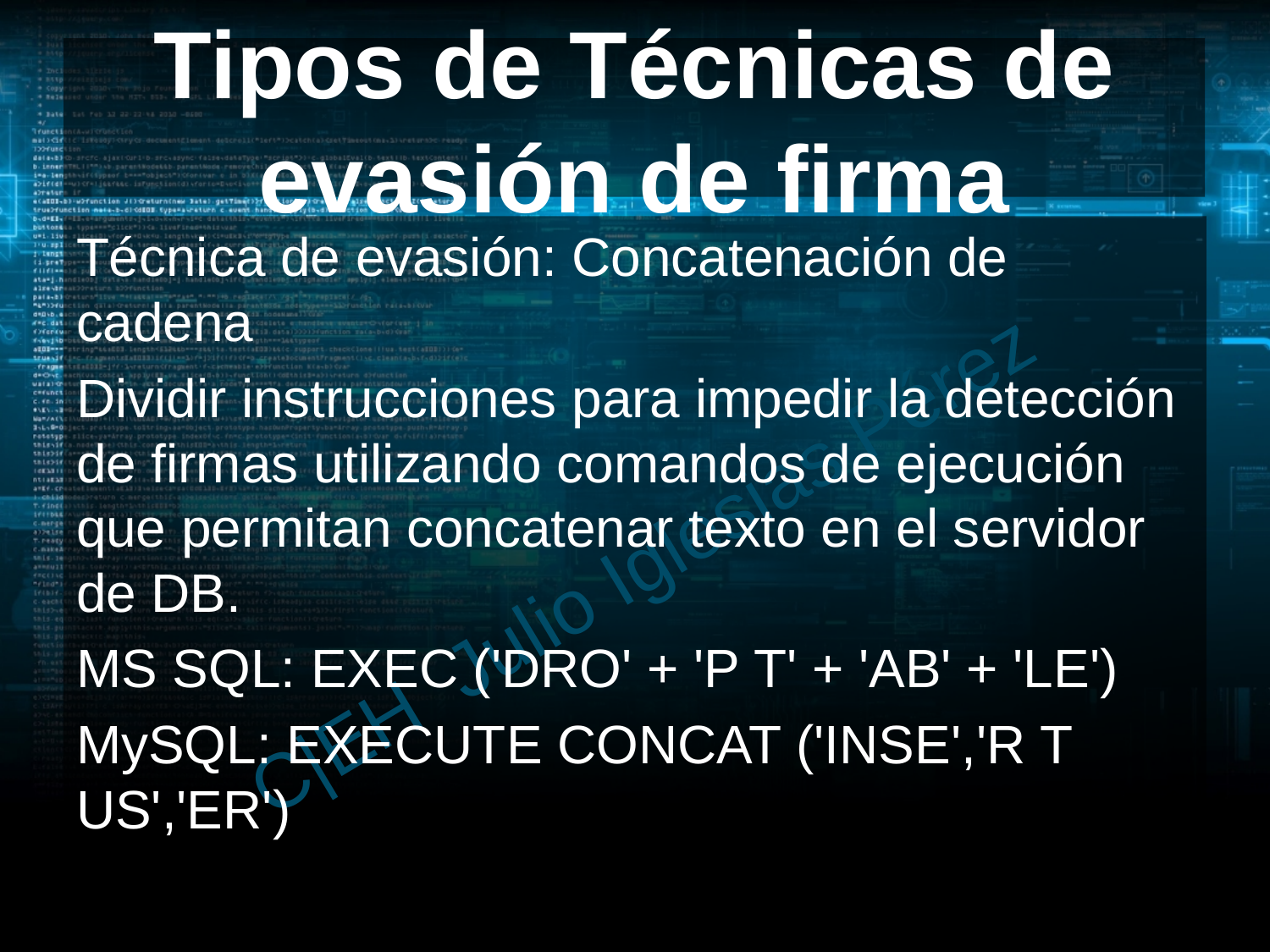

# Tipos de Técnicas de evasión de firma
Técnica de evasión: Concatenación de cadena
Dividir instrucciones para impedir la detección de firmas utilizando comandos de ejecución que permitan concatenar texto en el servidor de DB.
MS SQL: EXEC ('DRO' + 'P T' + 'AB' + 'LE')
MySQL: EXECUTE CONCAT ('INSE','R T US','ER')
C|EH  Julio Iglesias Pérez